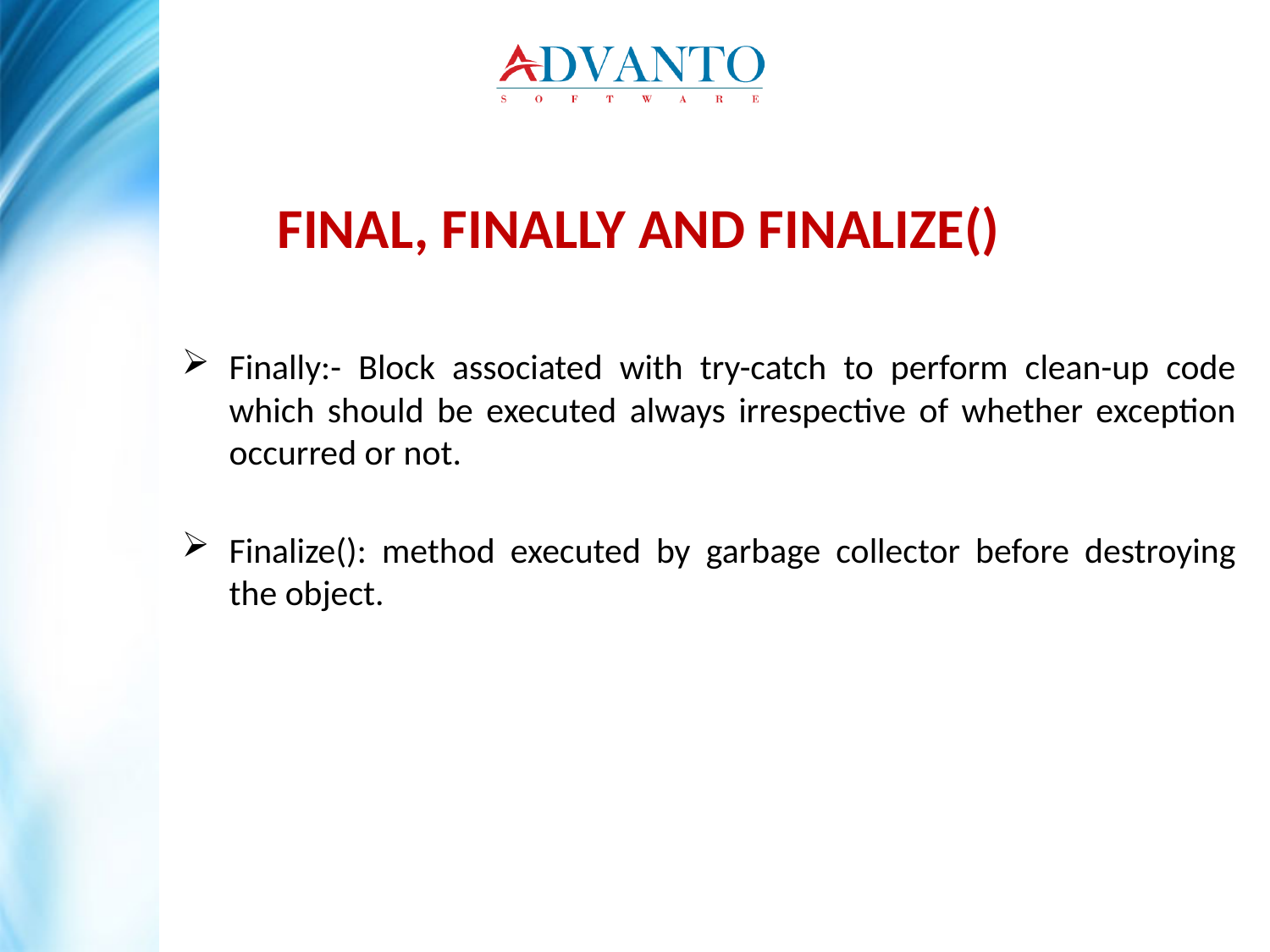

final, finally and finalize()
Finally:- Block associated with try-catch to perform clean-up code which should be executed always irrespective of whether exception occurred or not.

Finalize(): method executed by garbage collector before destroying the object.